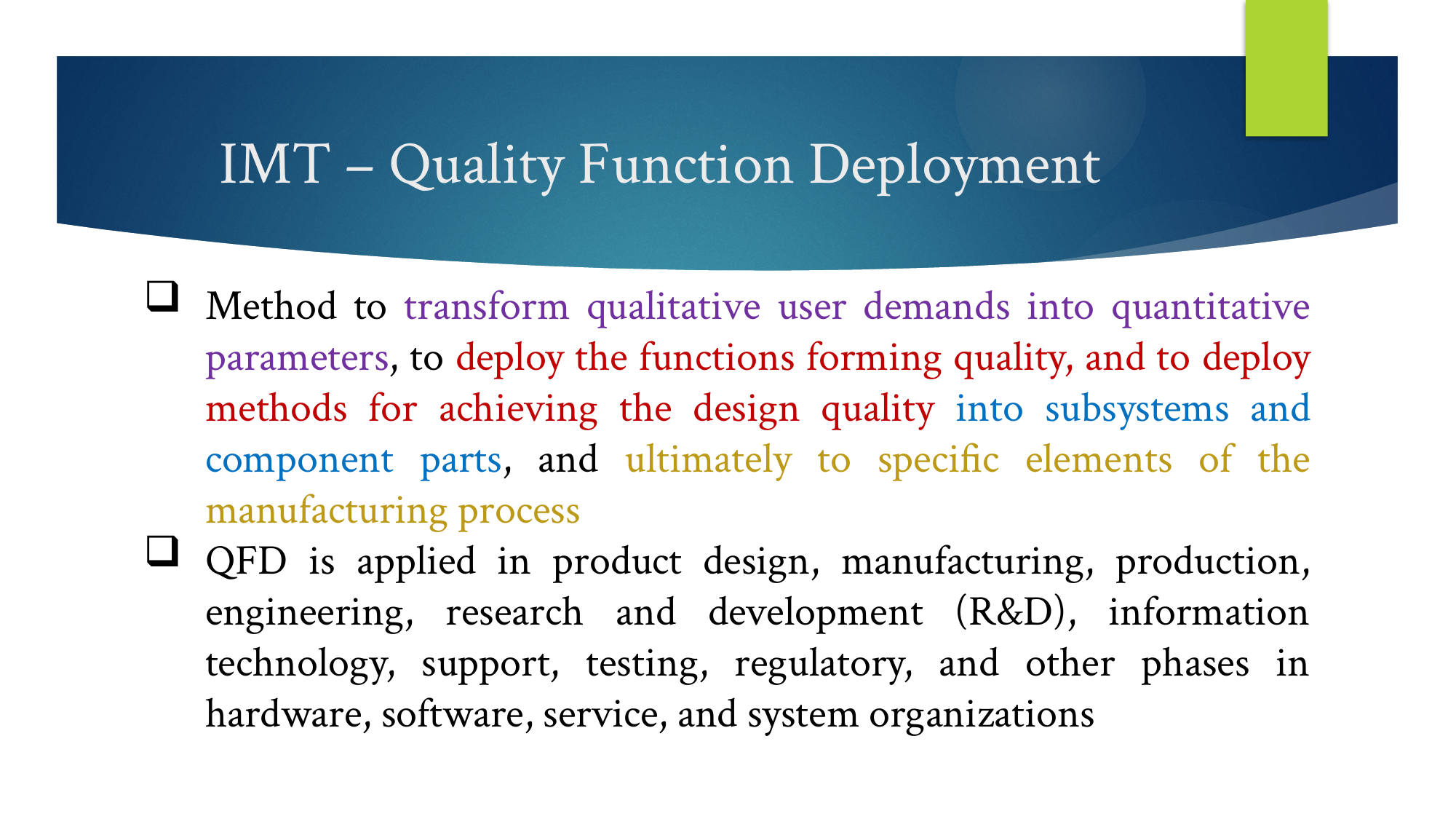

# IMT – Quality Function Deployment
Method to transform qualitative user demands into quantitative parameters, to deploy the functions forming quality, and to deploy methods for achieving the design quality into subsystems and component parts, and ultimately to specific elements of the manufacturing process
QFD is applied in product design, manufacturing, production, engineering, research and development (R&D), information technology, support, testing, regulatory, and other phases in hardware, software, service, and system organizations